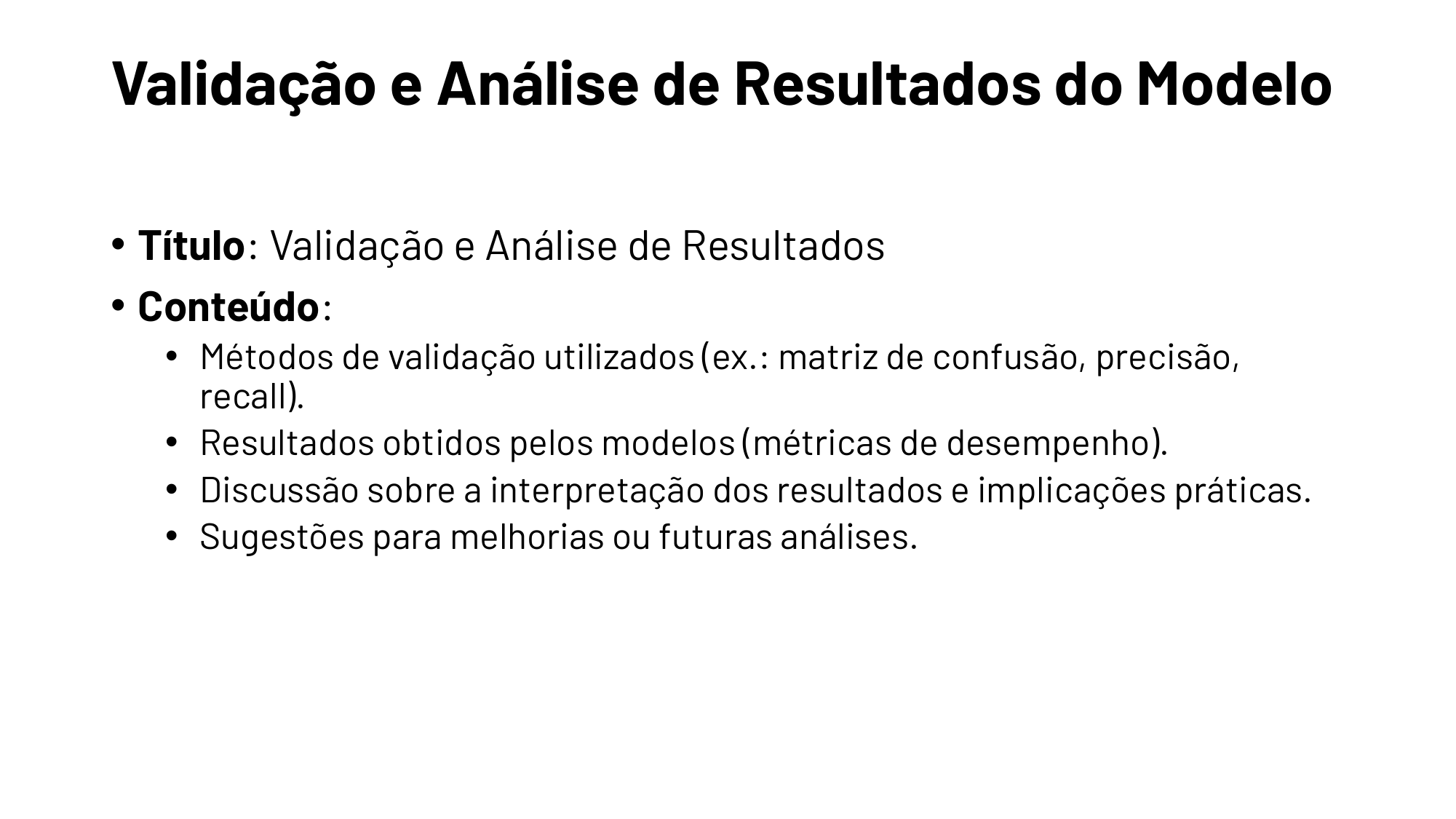

# Validação e Análise de Resultados do Modelo
Título: Validação e Análise de Resultados
Conteúdo:
Métodos de validação utilizados (ex.: matriz de confusão, precisão, recall).
Resultados obtidos pelos modelos (métricas de desempenho).
Discussão sobre a interpretação dos resultados e implicações práticas.
Sugestões para melhorias ou futuras análises.